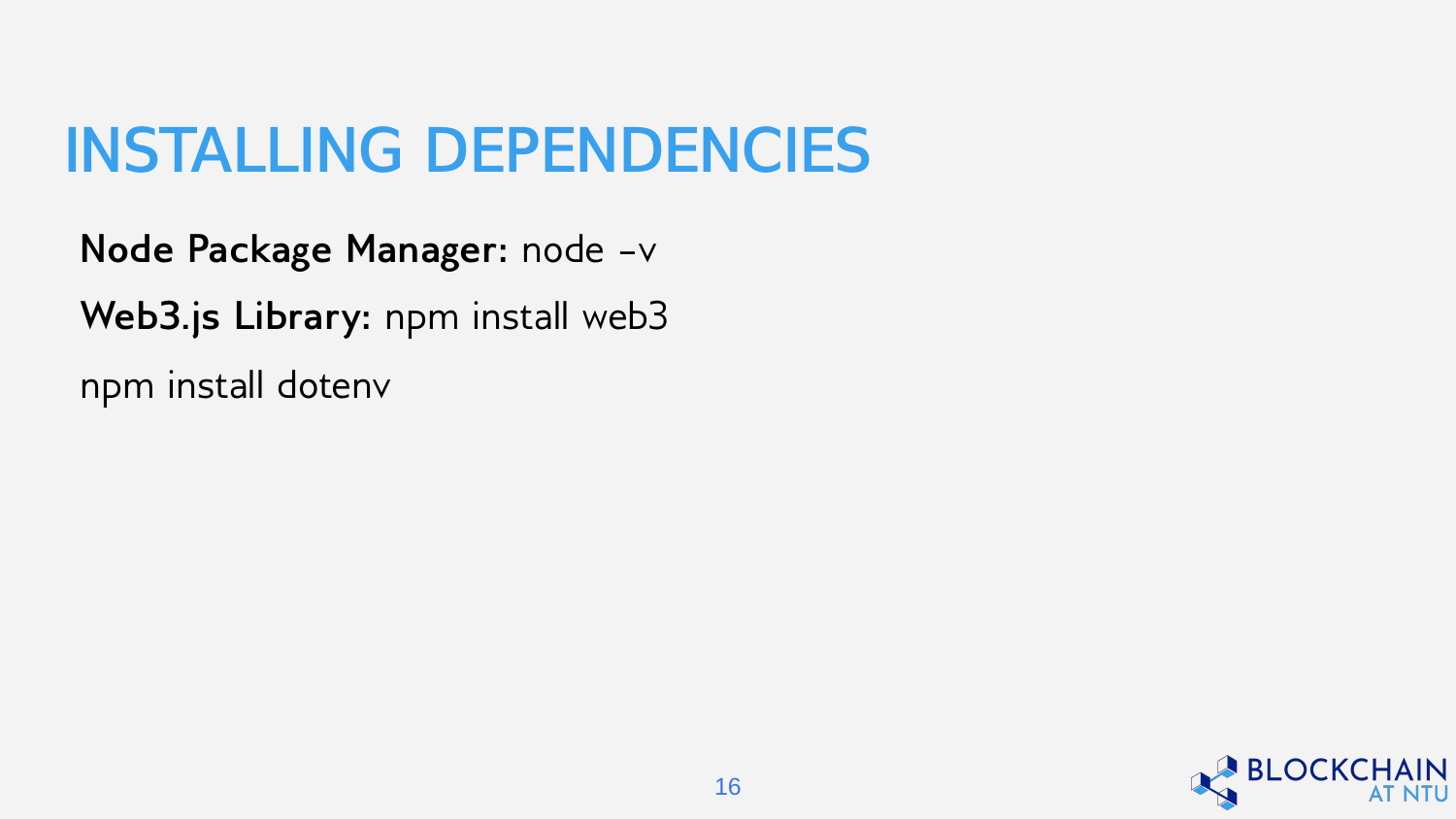

# INSTALLING DEPENDENCIES
Node Package Manager: node –v
Web3.js Library: npm install web3
npm install dotenv